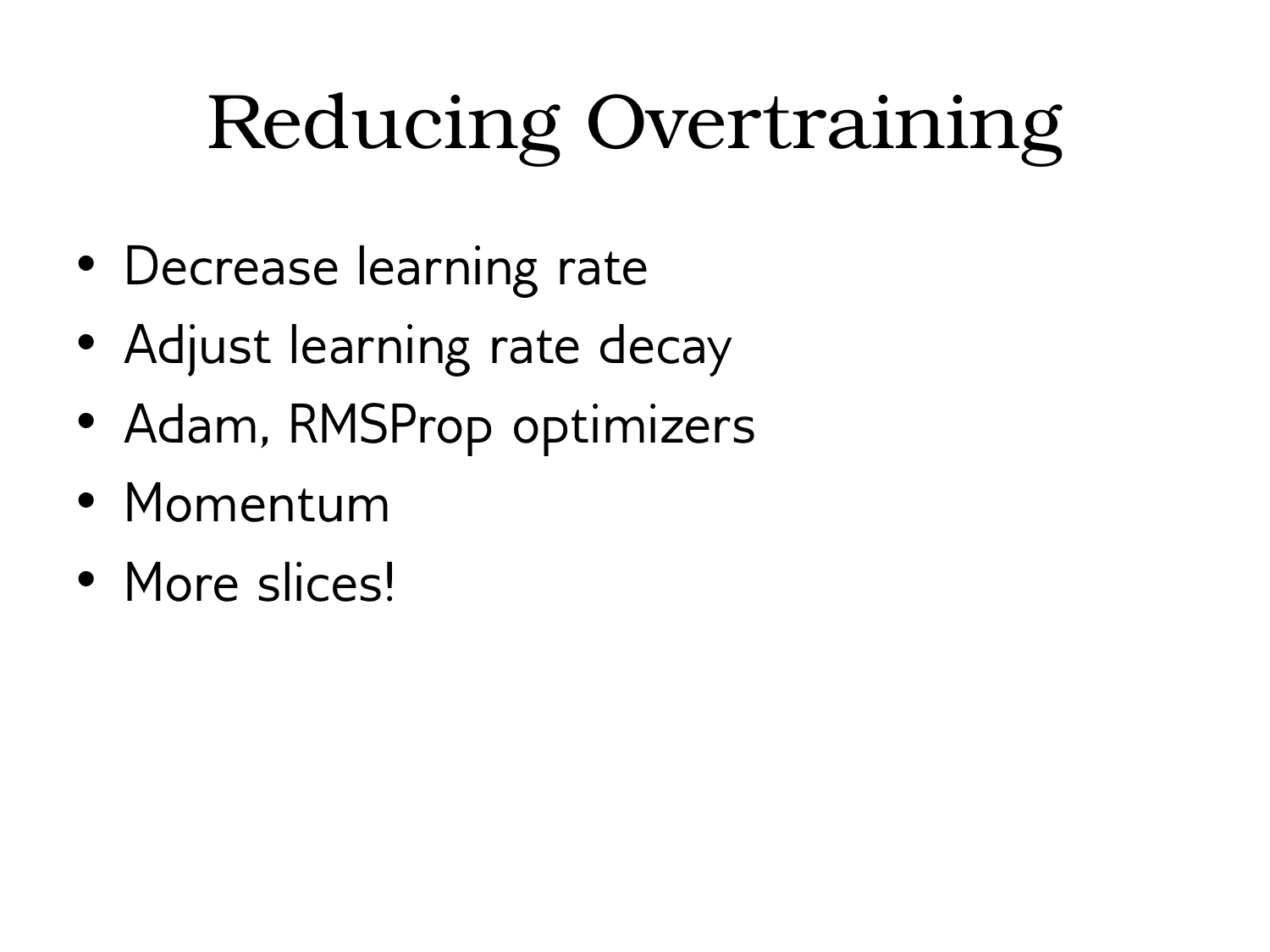

# Reducing Overtraining
Decrease learning rate
Adjust learning rate decay
Adam, RMSProp optimizers
Momentum
More slices!